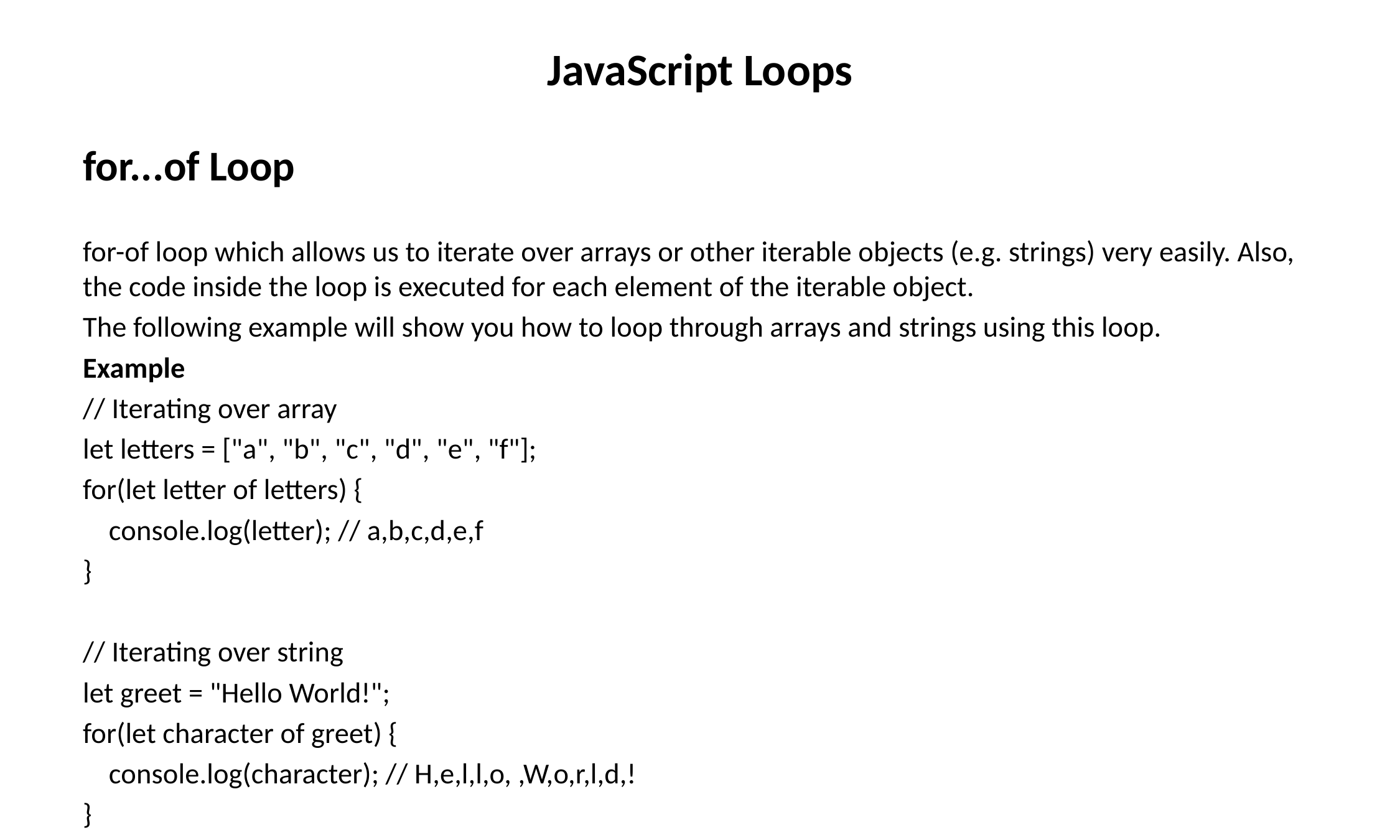

# JavaScript Loops
for...of Loop

for-of loop which allows us to iterate over arrays or other iterable objects (e.g. strings) very easily. Also, the code inside the loop is executed for each element of the iterable object.
The following example will show you how to loop through arrays and strings using this loop.
Example
// Iterating over array
let letters = ["a", "b", "c", "d", "e", "f"];
for(let letter of letters) {
    console.log(letter); // a,b,c,d,e,f
}

// Iterating over string
let greet = "Hello World!";
for(let character of greet) {
    console.log(character); // H,e,l,l,o, ,W,o,r,l,d,!
}